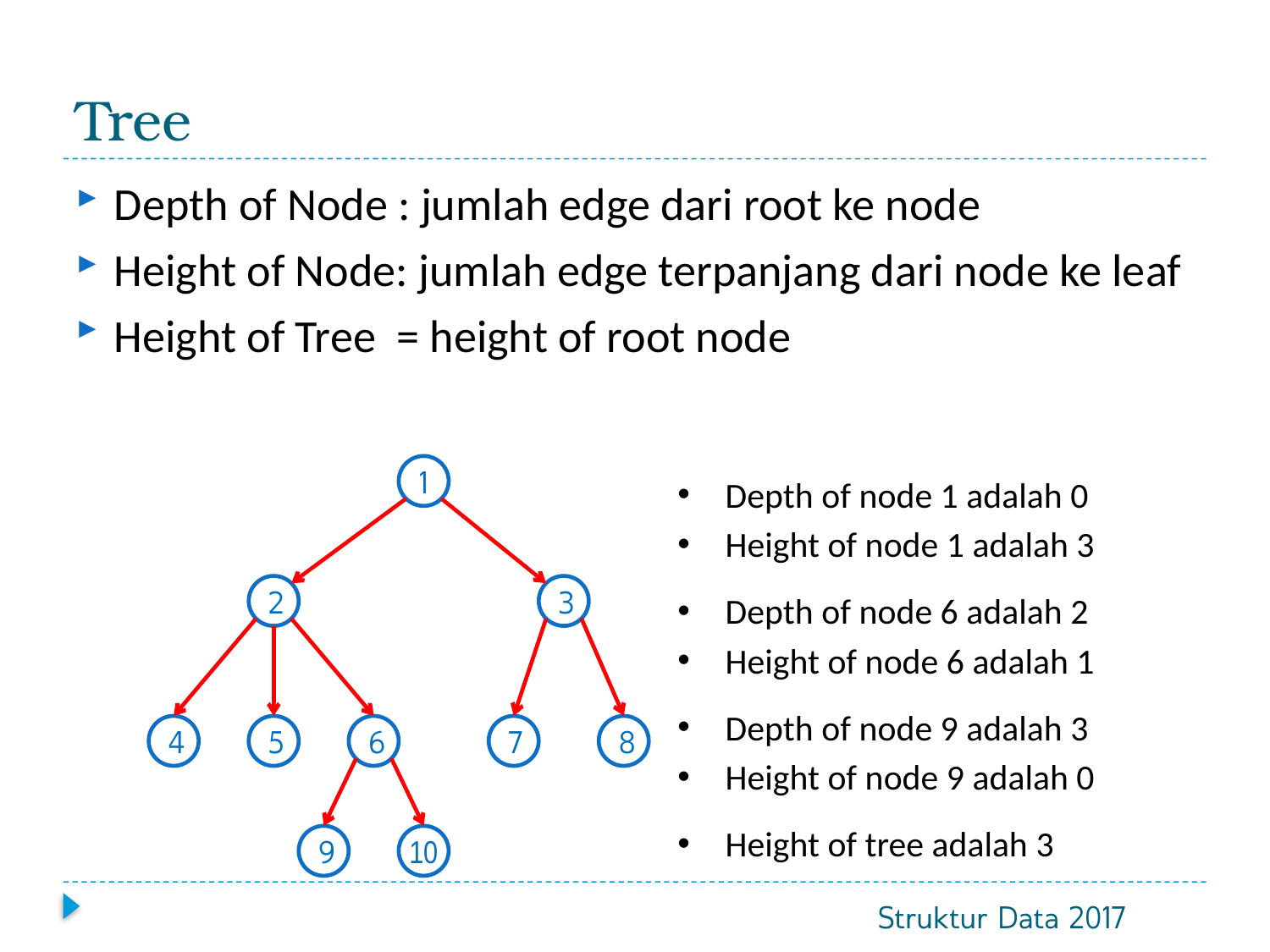

# Tree
Depth of Node : jumlah edge dari root ke node
Height of Node: jumlah edge terpanjang dari node ke leaf
Height of Tree  = height of root node
1
Depth of node 1 adalah 0
Height of node 1 adalah 3
Depth of node 6 adalah 2
Height of node 6 adalah 1
Depth of node 9 adalah 3
Height of node 9 adalah 0
Height of tree adalah 3
2
3
4
5
6
7
8
9
10